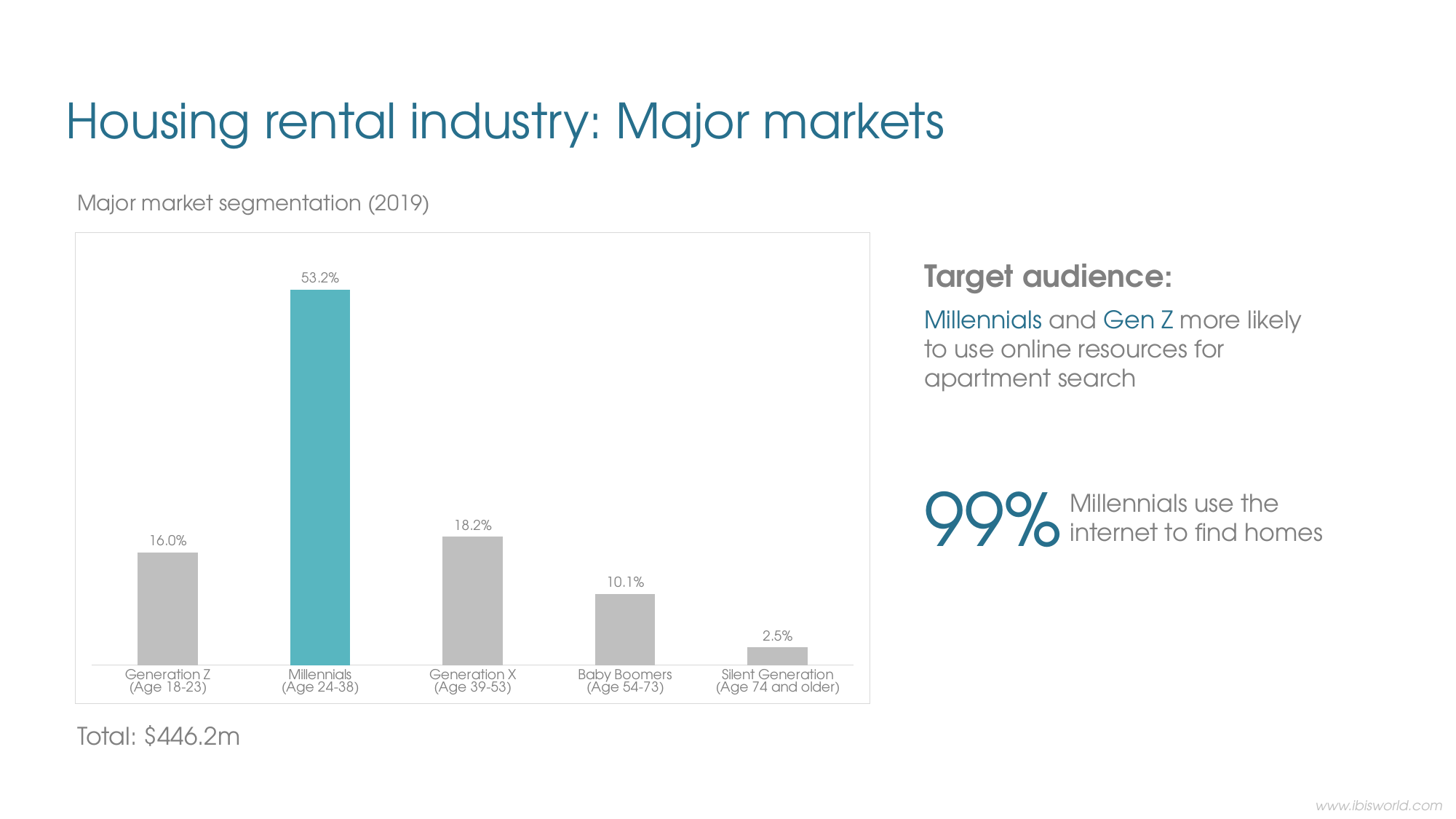

Housing rental industry: Major markets
Major market segmentation (2019)

### Chart

| Category | Series 1 |
|---|---|
| Generation Z
(Age 18-23) | 0.16 |
| Millennials
(Age 24-38) | 0.532 |
| Generation X
(Age 39-53) | 0.182 |
| Baby Boomers
(Age 54-73) | 0.10099999999999999 |
| Silent Generation
(Age 74 and older) | 0.025 |
Target audience:
Millennials and Gen Z more likely to use online resources for apartment search
99%
Millennials use the internet to find homes
Total: $446.2m
www.ibisworld.com